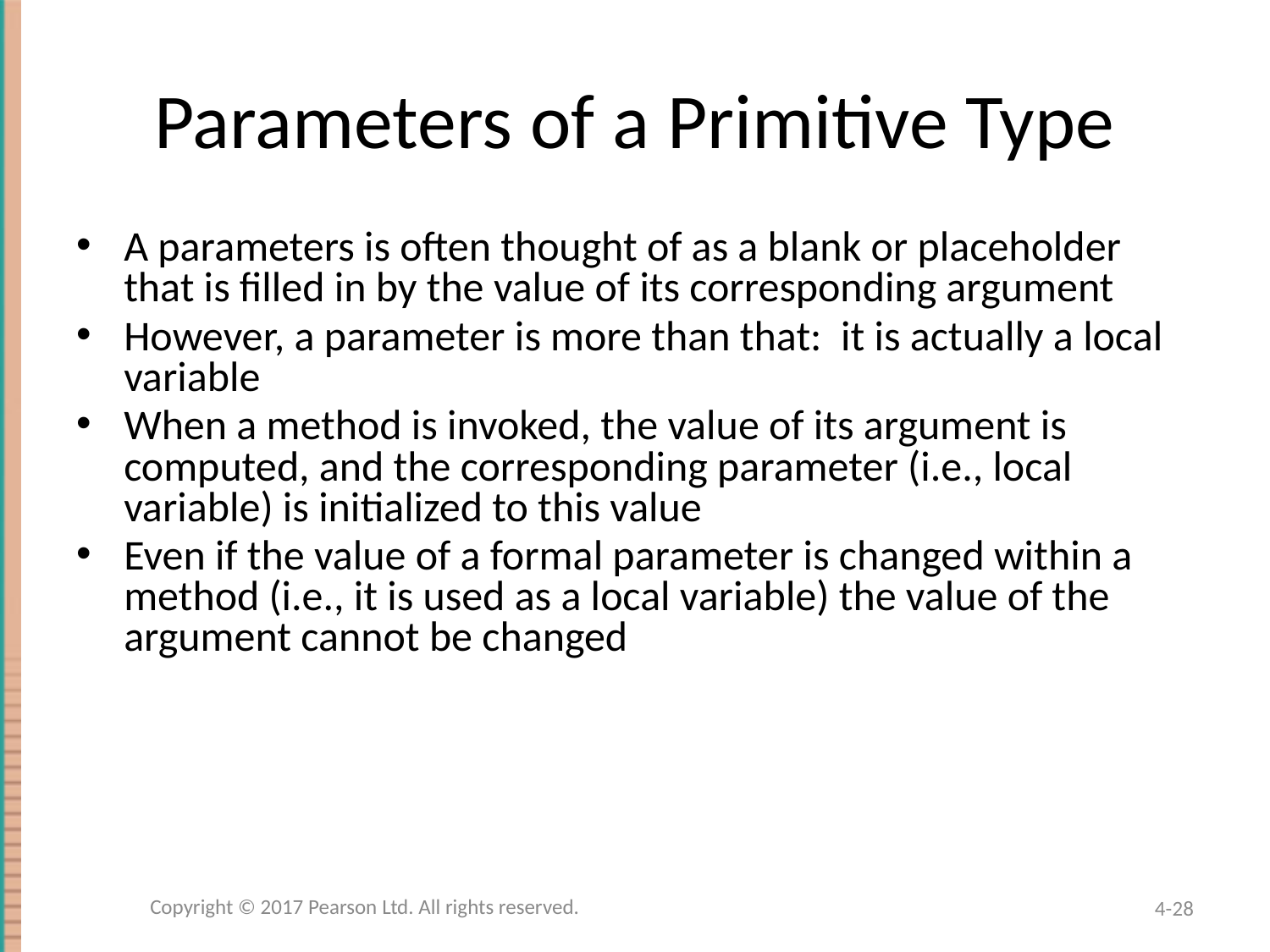

# Parameters of a Primitive Type
A parameters is often thought of as a blank or placeholder that is filled in by the value of its corresponding argument
However, a parameter is more than that:  it is actually a local variable
When a method is invoked, the value of its argument is computed, and the corresponding parameter (i.e., local variable) is initialized to this value
Even if the value of a formal parameter is changed within a method (i.e., it is used as a local variable) the value of the argument cannot be changed
Copyright © 2017 Pearson Ltd. All rights reserved.
4-28